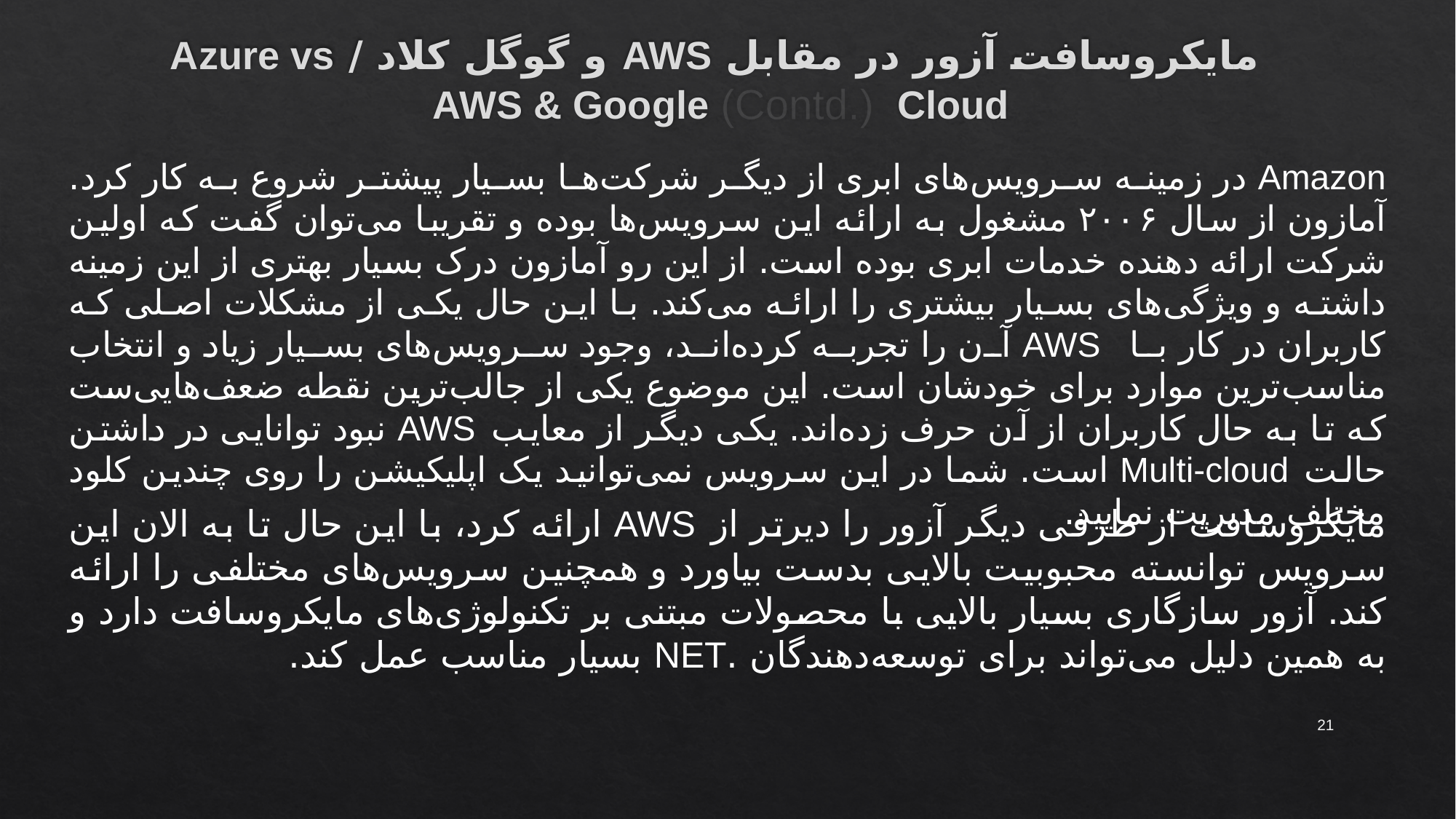

مایکروسافت آزور در مقابل AWS و گوگل کلاد / Azure vs AWS & Google (Contd.)  Cloud
	Amazon در زمینه سرویس‌های ابری از دیگر شرکت‌ها بسیار پیشتر شروع به کار کرد. آمازون از سال ۲۰۰۶ مشغول به ارائه این سرویس‌ها بوده و تقریبا می‌توان گفت که اولین شرکت ارائه دهنده خدمات ابری بوده است. از این رو آمازون درک بسیار بهتری از این زمینه داشته و ویژگی‌های بسیار بیشتری را ارائه می‌کند. با این حال یکی از مشکلات اصلی که کاربران در کار با AWS آن را تجربه کرده‌اند، وجود سرویس‌های بسیار زیاد و انتخاب مناسب‌ترین موارد برای خودشان است. این موضوع یکی از جالب‌ترین نقطه ضعف‌هایی‌ست که تا به حال کاربران از آن حرف زده‌اند. یکی دیگر از معایب AWS نبود توانایی در داشتن حالت Multi-cloud است. شما در این سرویس نمی‌توانید یک اپلیکیشن را روی چندین کلود مختلف مدیریت نمایید.
مایکروسافت از طرفی دیگر آزور را دیرتر از AWS ارائه کرد، با این حال تا به الان این سرویس توانسته محبوبیت بالایی بدست بیاورد و همچنین سرویس‌های مختلفی را ارائه کند. آزور سازگاری بسیار بالایی با محصولات مبتنی بر تکنولوژی‌های مایکروسافت دارد و به همین دلیل می‌تواند برای توسعه‌دهندگان .NET بسیار مناسب عمل کند.
21